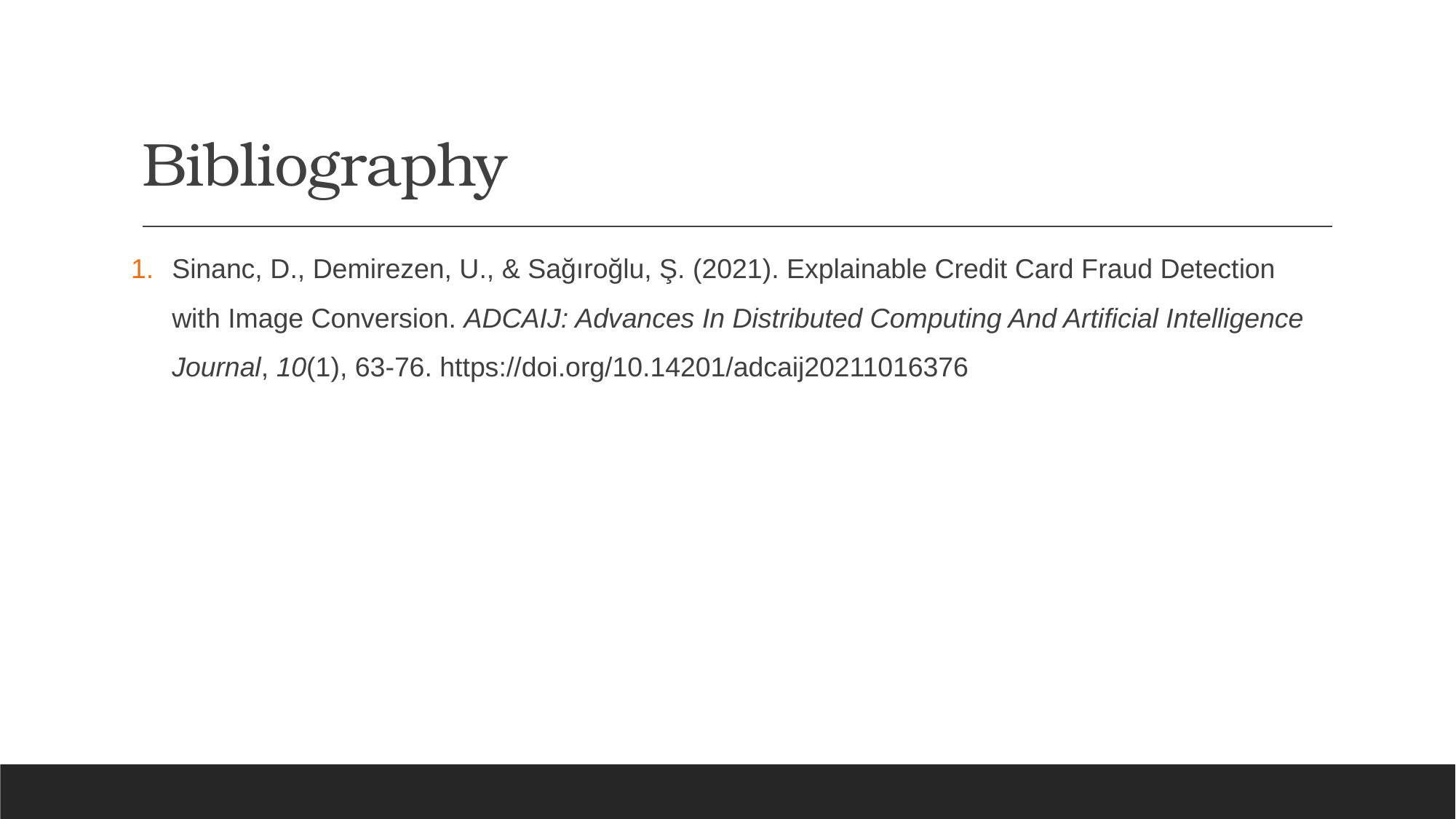

# Bibliography
Sinanc, D., Demirezen, U., & Sağıroğlu, Ş. (2021). Explainable Credit Card Fraud Detection with Image Conversion. ADCAIJ: Advances In Distributed Computing And Artificial Intelligence Journal, 10(1), 63-76. https://doi.org/10.14201/adcaij20211016376